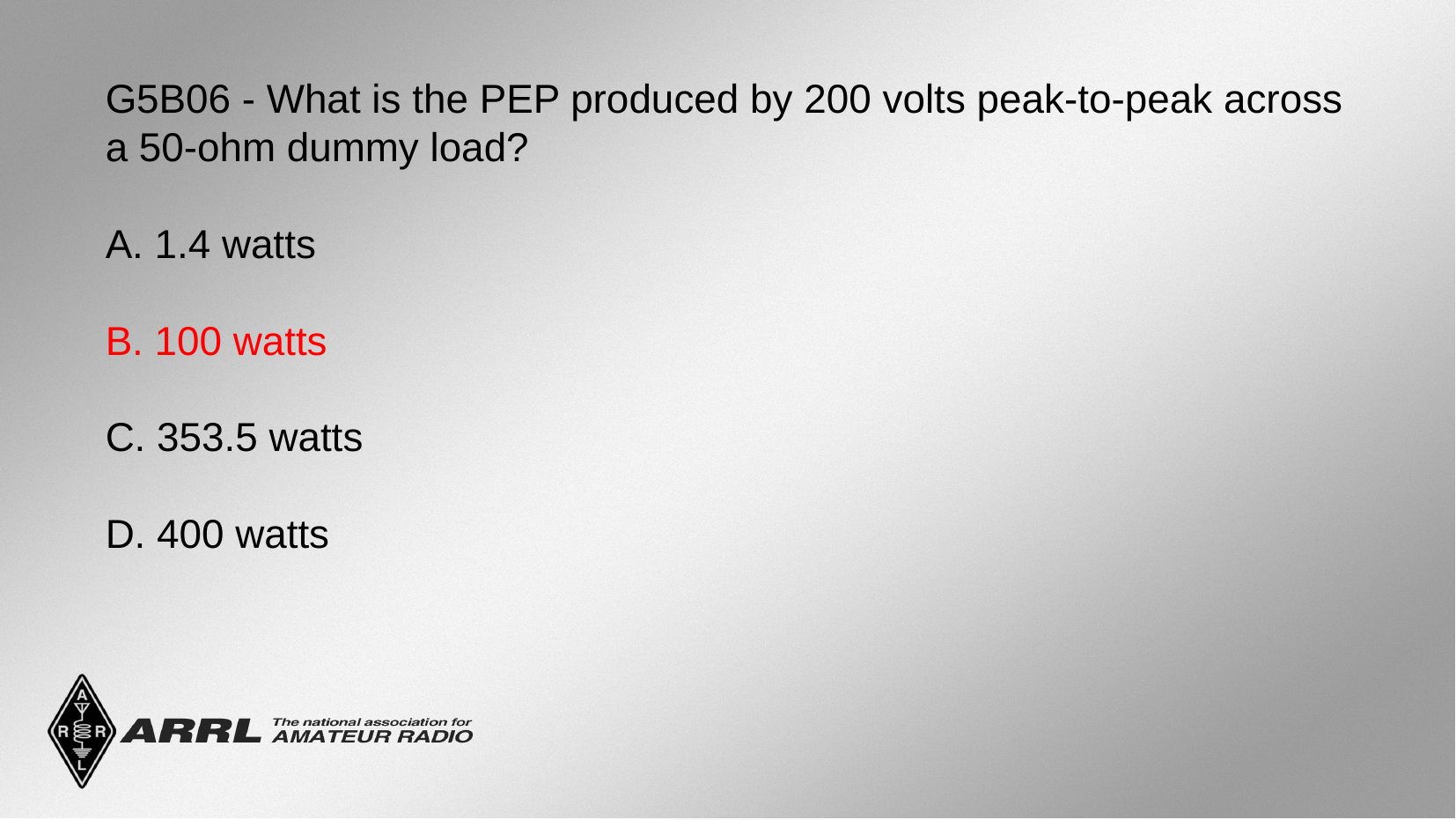

G5B06 - What is the PEP produced by 200 volts peak-to-peak across a 50-ohm dummy load?

A. 1.4 watts

B. 100 watts

C. 353.5 watts

D. 400 watts